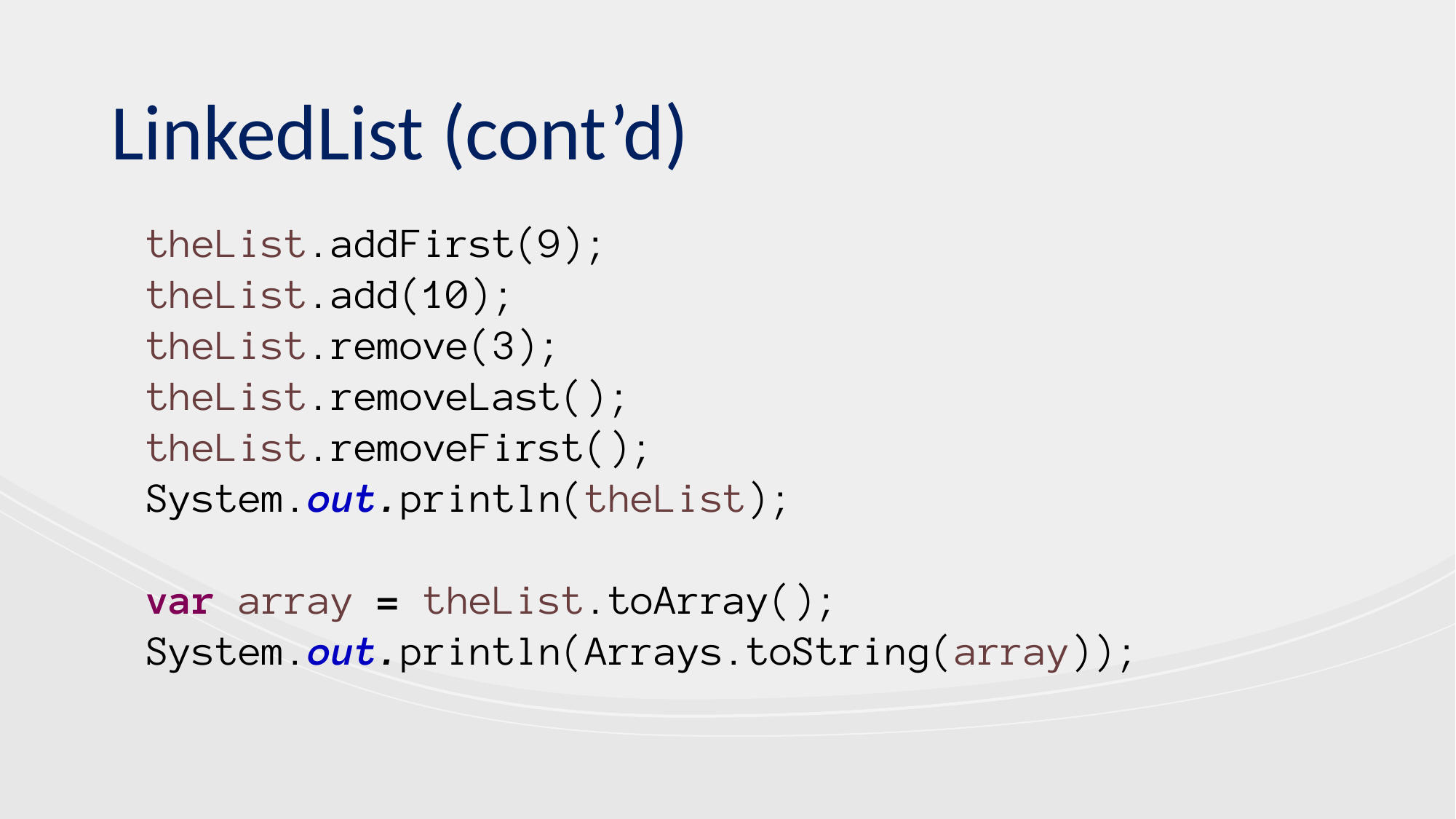

LinkedList (cont’d)
theList.addFirst(9);
theList.add(10);
theList.remove(3);
theList.removeLast();
theList.removeFirst();
System.out.println(theList);

var array = theList.toArray();
System.out.println(Arrays.toString(array));